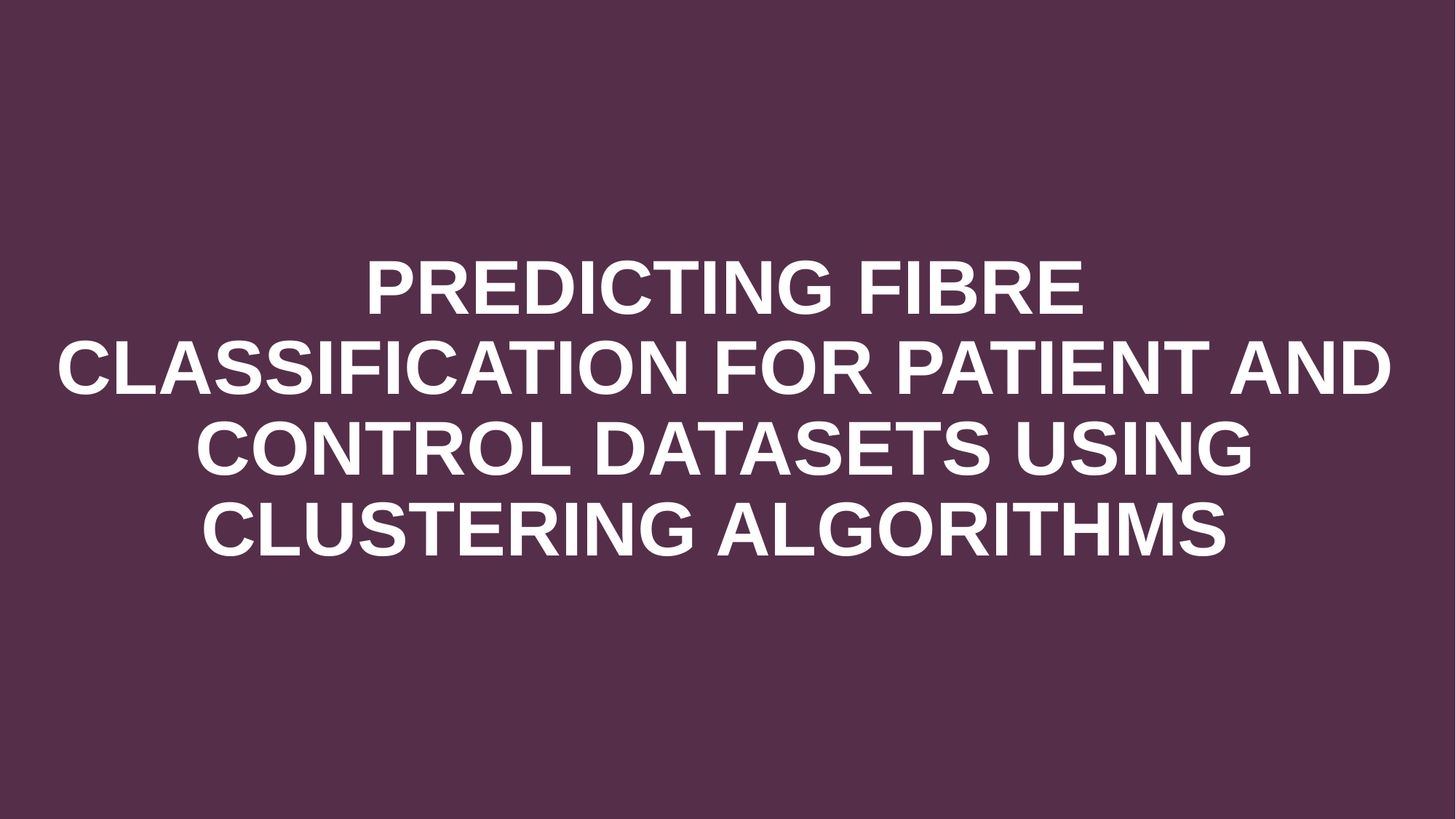

# PREDICTING FIBRE CLASSIFICATION FOR PATIENT AND CONTROL DATASETS USING CLUSTERING ALGORITHMS